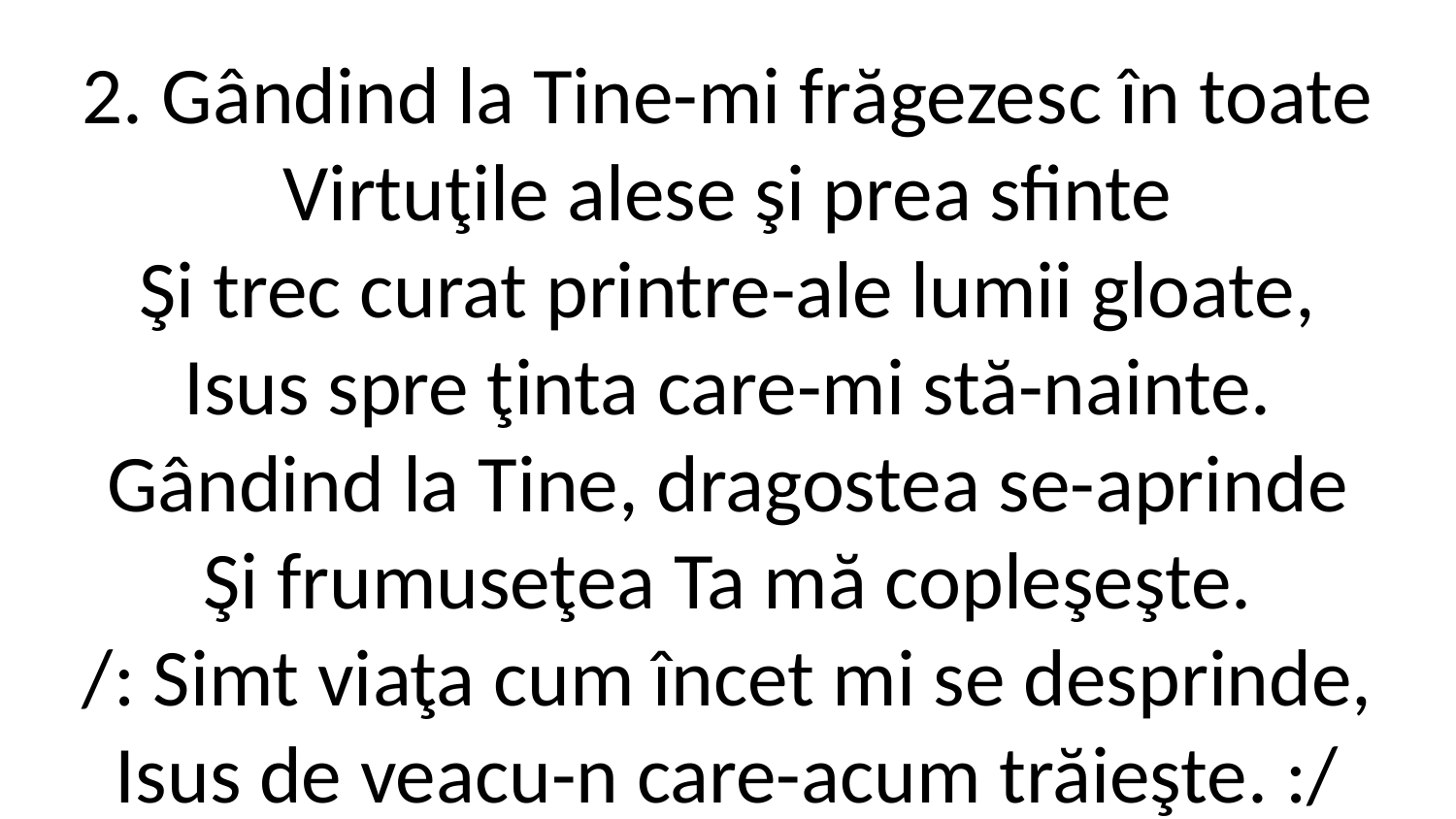

2. Gândind la Tine-mi frăgezesc în toate
Virtuţile alese şi prea sfinte
Şi trec curat printre-ale lumii gloate,
Isus spre ţinta care-mi stă-nainte.
Gândind la Tine, dragostea se-aprinde
Şi frumuseţea Ta mă copleşeşte.
/: Simt viaţa cum încet mi se desprinde,
Isus de veacu-n care-acum trăieşte. :/